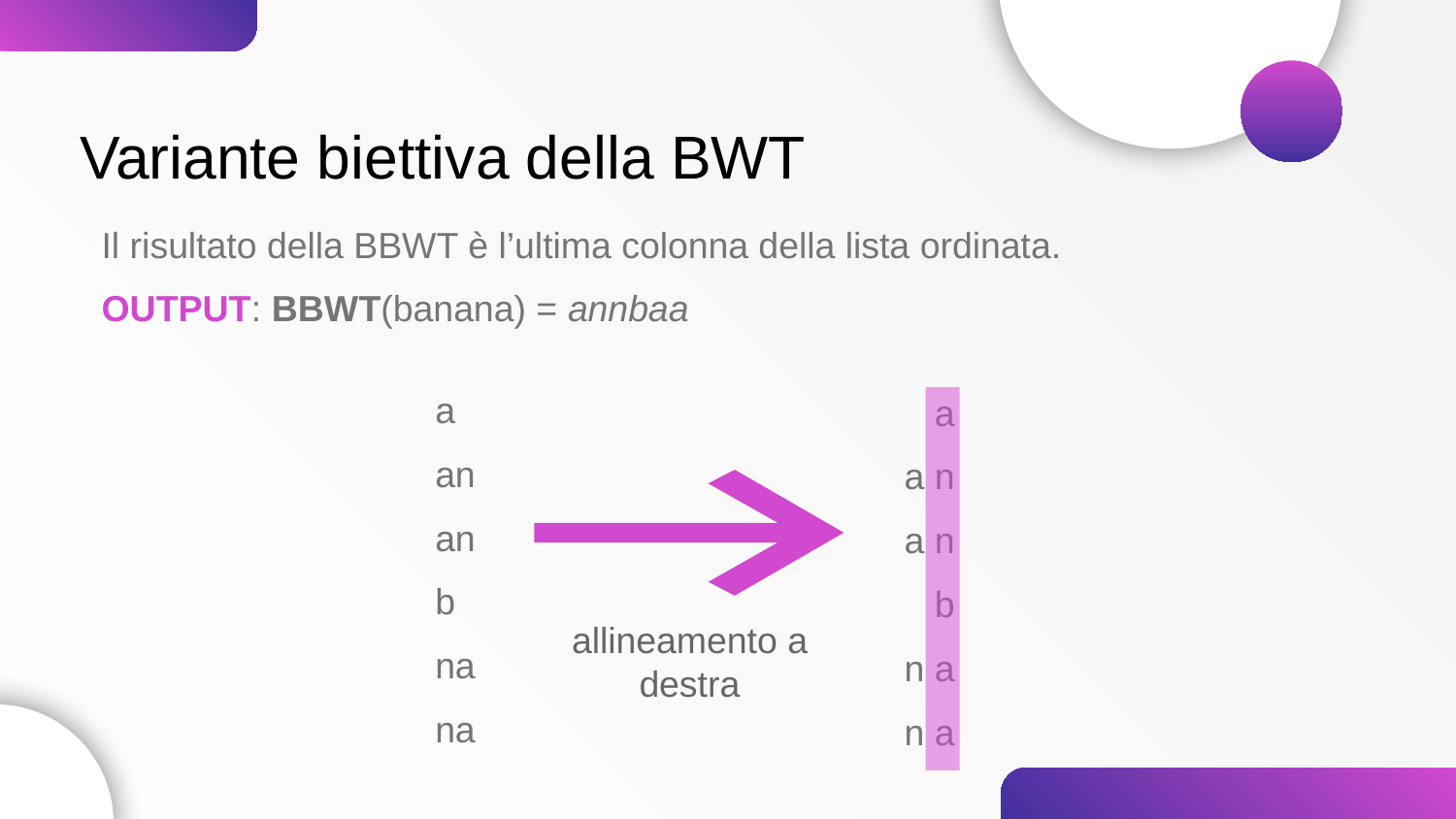

Variante biettiva della BWT
Il risultato della BBWT è l’ultima colonna della lista ordinata.
OUTPUT: BBWT(banana) = annbaa
a
an
an
b
na
na

a
a n
a n
b
n a
n a

allineamento a destra